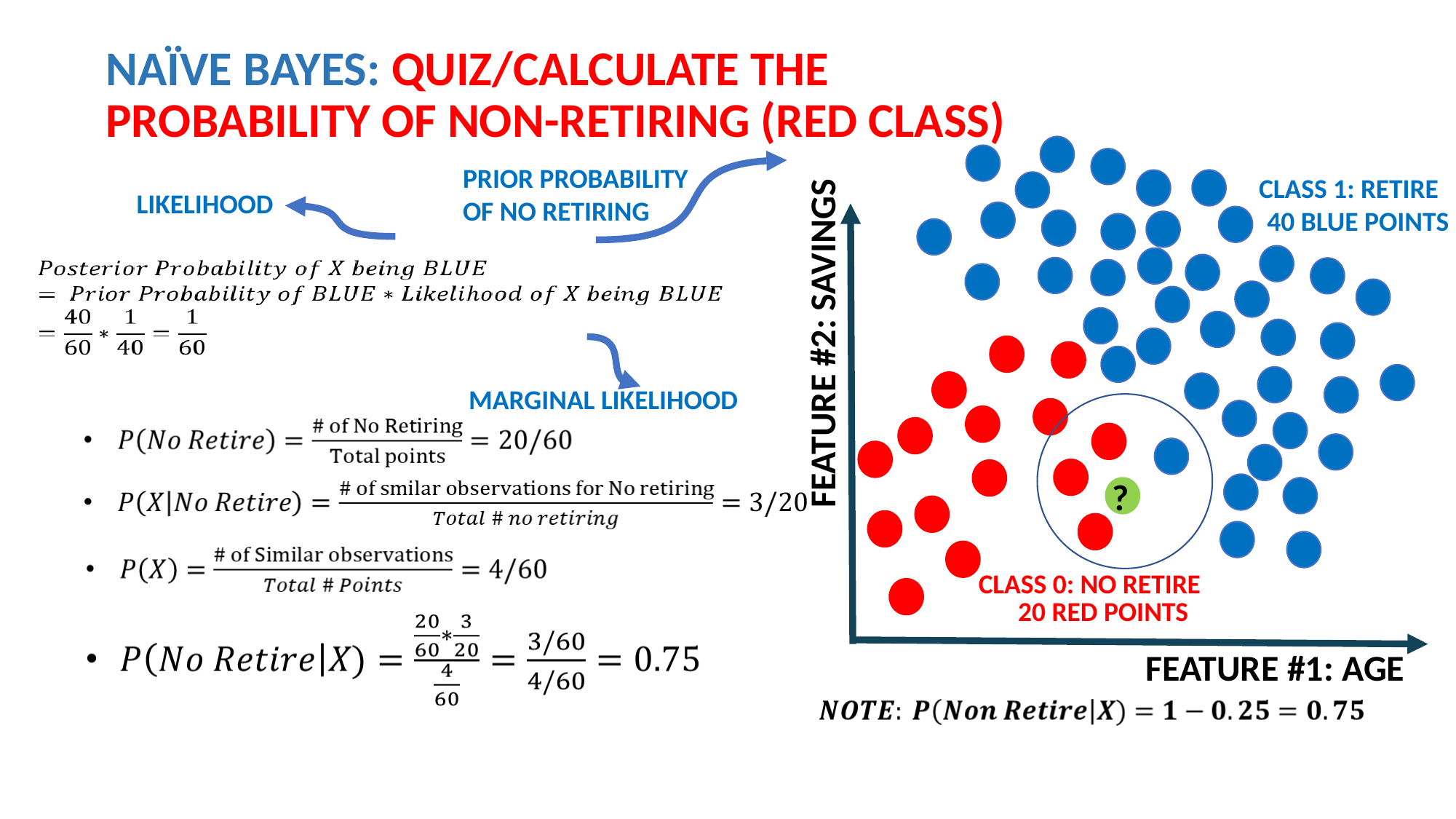

NAÏVE BAYES: QUIZ/CALCULATE THE PROBABILITY OF NON-RETIRING (RED CLASS)

PRIOR PROBABILITY OF NO RETIRING
CLASS 1: RETIRE

LIKELIHOOD
40 BLUE POINTS

FEATURE #2: SAVINGS

MARGINAL LIKELIHOOD

?

CLASS 0: NO RETIRE

20 RED POINTS

FEATURE #1: AGE